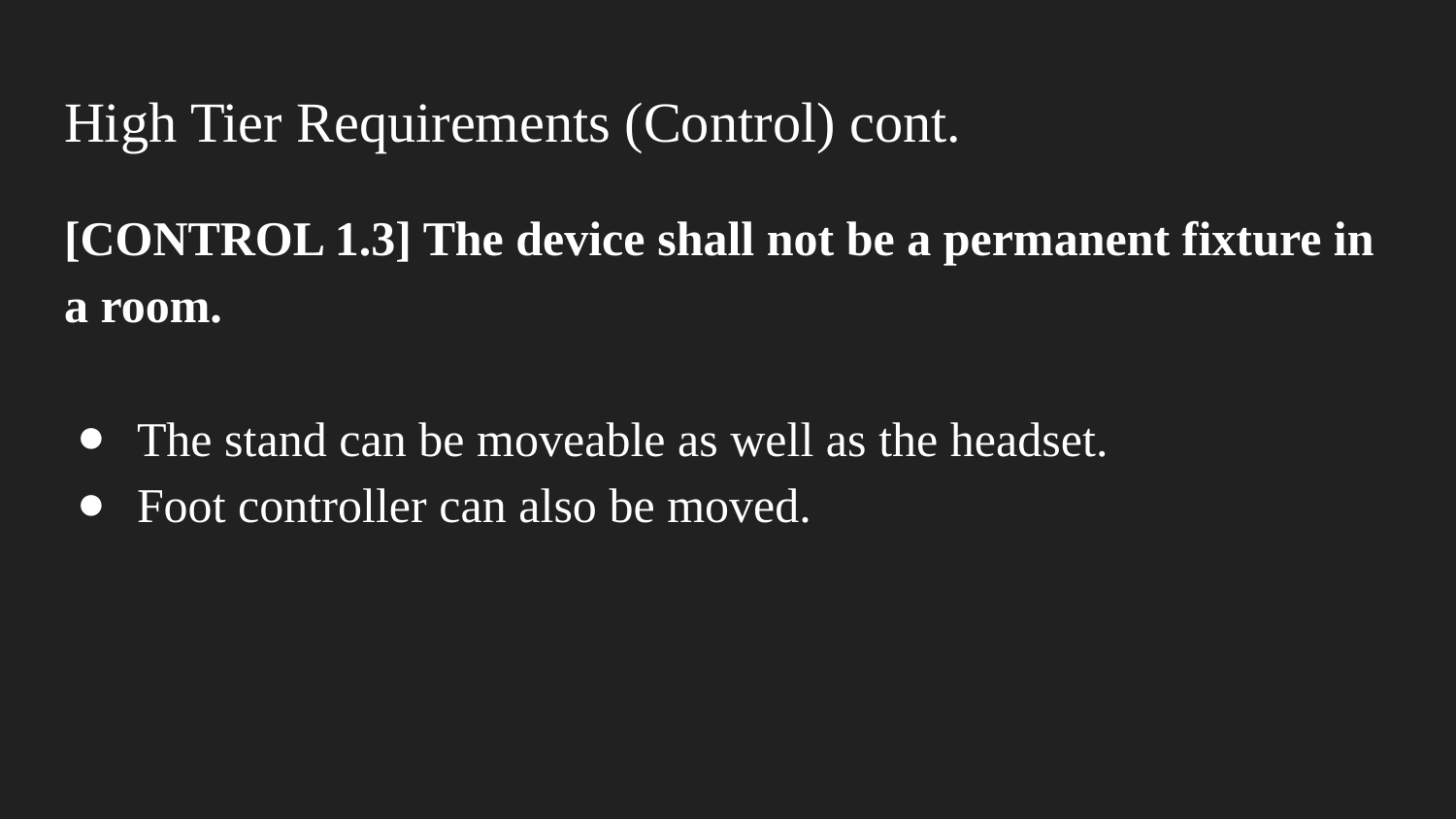

# High Tier Requirements (Control) cont.
[CONTROL 1.3] The device shall not be a permanent fixture in a room.

The stand can be moveable as well as the headset.
Foot controller can also be moved.